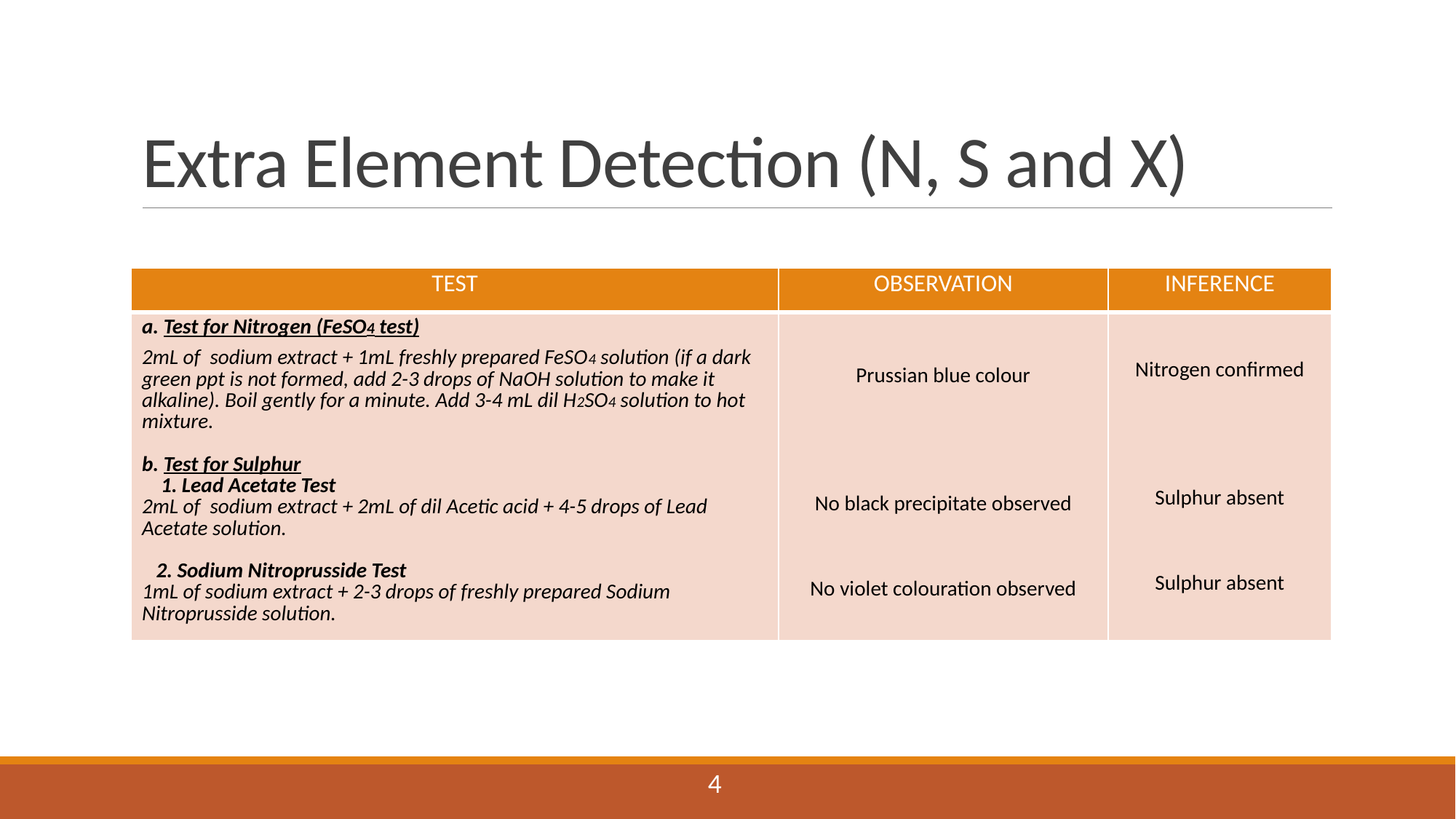

# Extra Element Detection (N, S and X)
| TEST | OBSERVATION | INFERENCE |
| --- | --- | --- |
| a. Test for Nitrogen (FeSO4 test) 2mL of sodium extract + 1mL freshly prepared FeSO4 solution (if a dark green ppt is not formed, add 2-3 drops of NaOH solution to make it alkaline). Boil gently for a minute. Add 3-4 mL dil H2SO4 solution to hot mixture. b. Test for Sulphur 1. Lead Acetate Test 2mL of sodium extract + 2mL of dil Acetic acid + 4-5 drops of Lead Acetate solution. 2. Sodium Nitroprusside Test 1mL of sodium extract + 2-3 drops of freshly prepared Sodium Nitroprusside solution. | Prussian blue colour No black precipitate observed No violet colouration observed | Nitrogen confirmed Sulphur absent Sulphur absent |
4